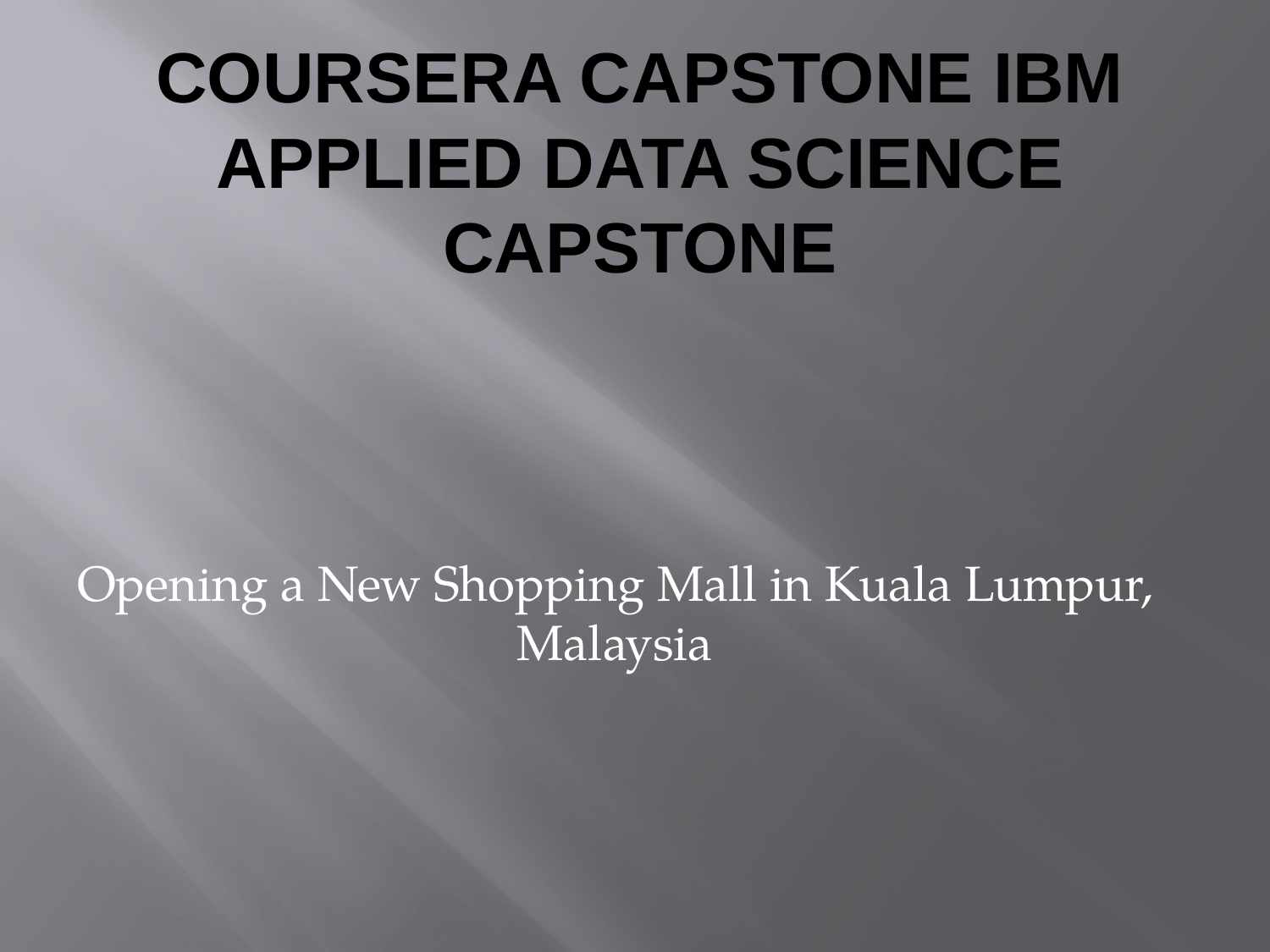

# Coursera Capstone IBM Applied Data Science Capstone
Opening a New Shopping Mall in Kuala Lumpur, Malaysia